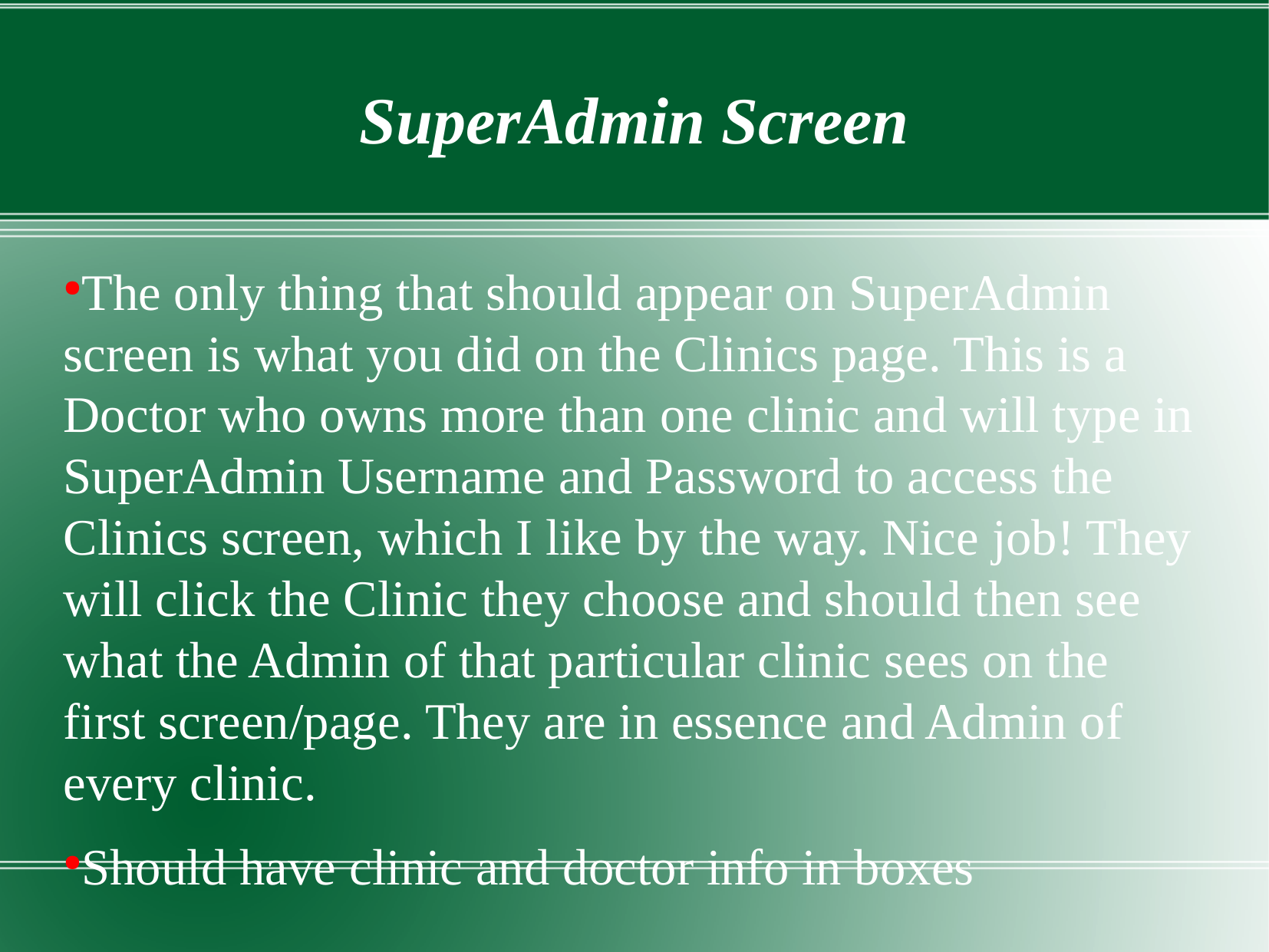

SuperAdmin Screen
The only thing that should appear on SuperAdmin screen is what you did on the Clinics page. This is a Doctor who owns more than one clinic and will type in SuperAdmin Username and Password to access the Clinics screen, which I like by the way. Nice job! They will click the Clinic they choose and should then see what the Admin of that particular clinic sees on the first screen/page. They are in essence and Admin of every clinic.
Should have clinic and doctor info in boxes